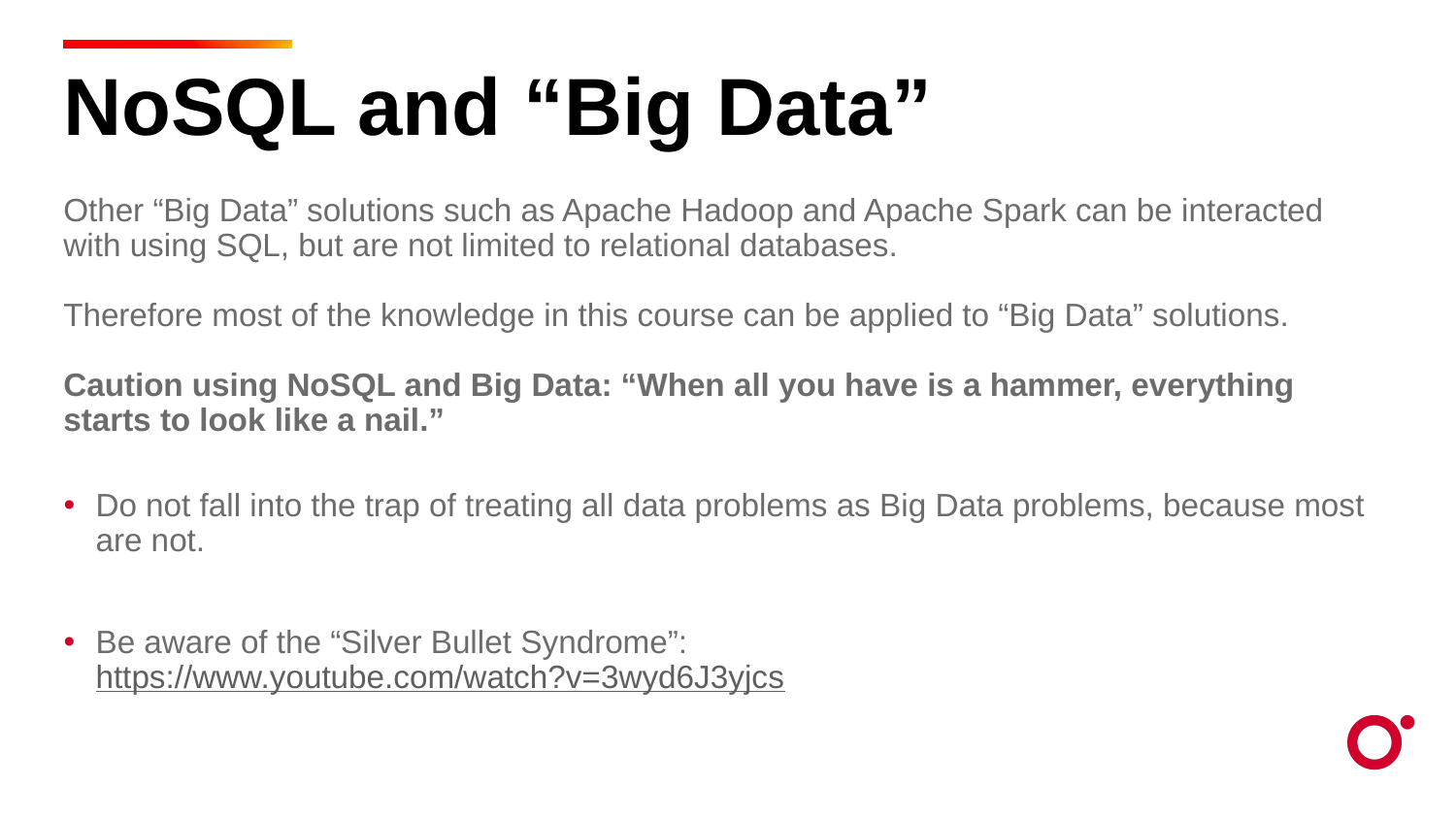

NoSQL and “Big Data”
Other “Big Data” solutions such as Apache Hadoop and Apache Spark can be interacted with using SQL, but are not limited to relational databases.

Therefore most of the knowledge in this course can be applied to “Big Data” solutions.

Caution using NoSQL and Big Data: “When all you have is a hammer, everything starts to look like a nail.”

Do not fall into the trap of treating all data problems as Big Data problems, because most are not.

Be aware of the “Silver Bullet Syndrome”: https://www.youtube.com/watch?v=3wyd6J3yjcs